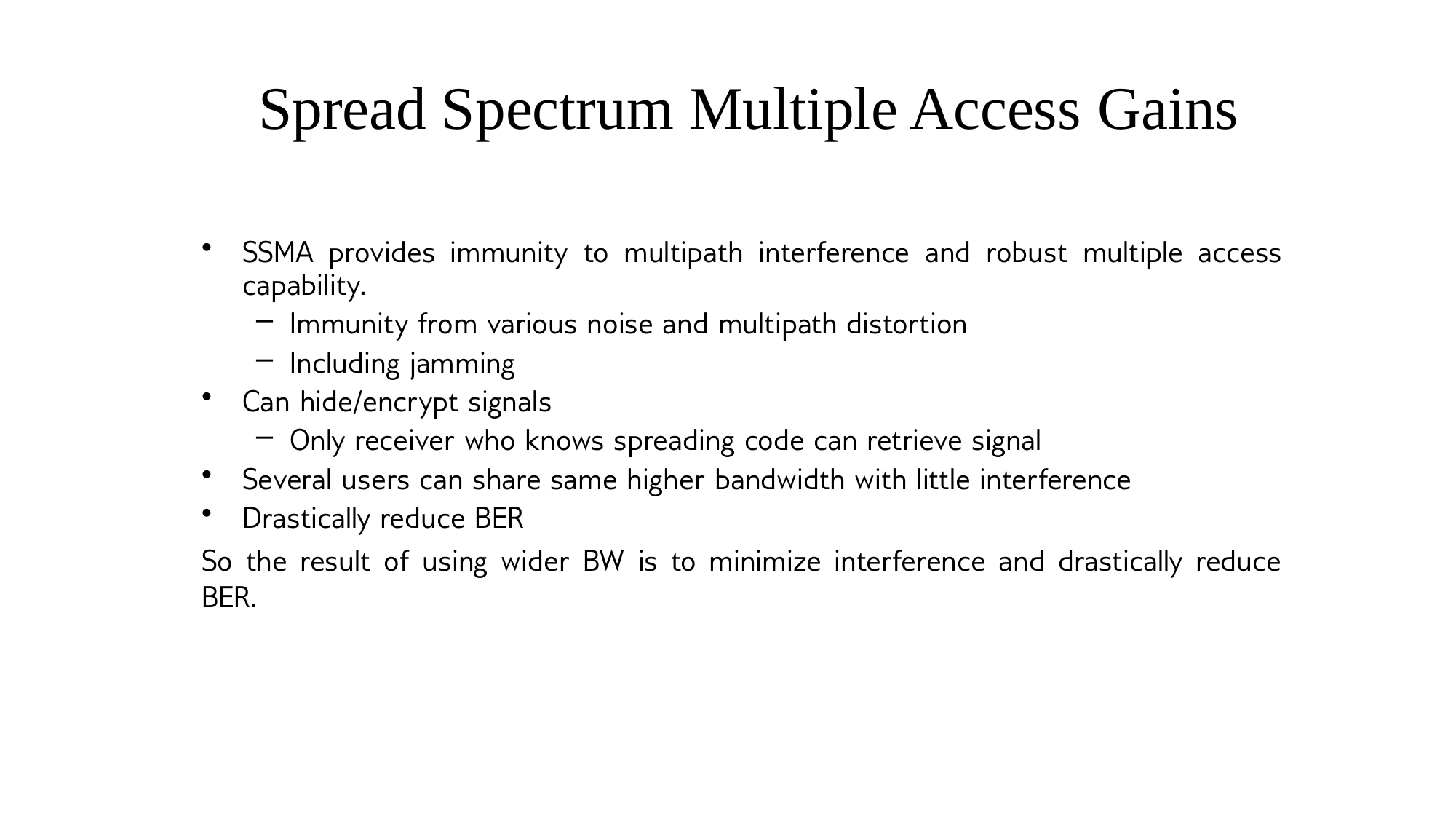

# Spread Spectrum Multiple Access Gains
SSMA provides immunity to multipath interference and robust multiple access capability.
Immunity from various noise and multipath distortion
Including jamming
Can hide/encrypt signals
Only receiver who knows spreading code can retrieve signal
Several users can share same higher bandwidth with little interference
Drastically reduce BER
So the result of using wider BW is to minimize interference and drastically reduce BER.